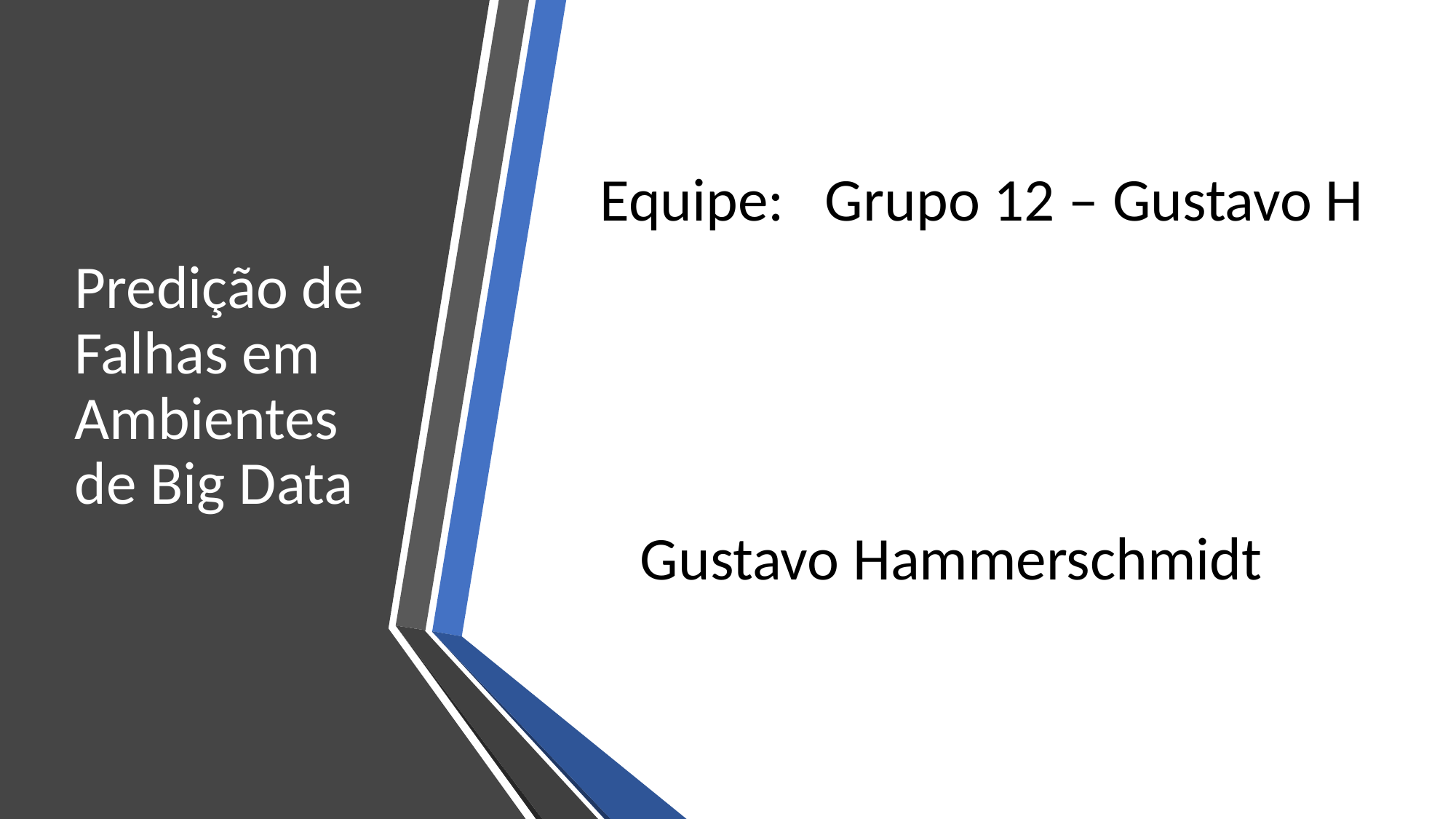

Predição de Falhas em Ambientes de Big Data
Equipe:   Grupo 12 – Gustavo H
Gustavo Hammerschmidt